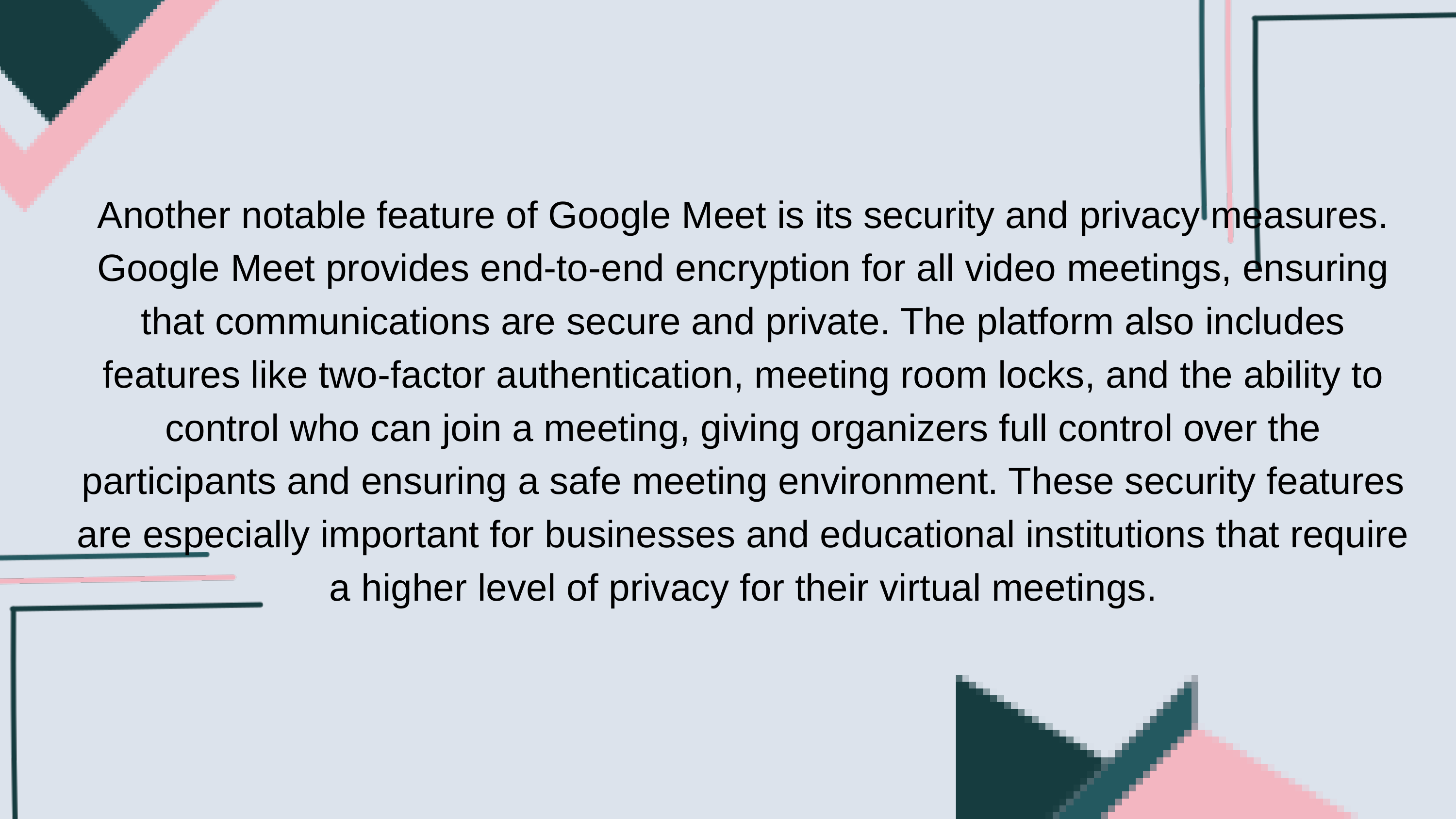

Another notable feature of Google Meet is its security and privacy measures. Google Meet provides end-to-end encryption for all video meetings, ensuring that communications are secure and private. The platform also includes features like two-factor authentication, meeting room locks, and the ability to control who can join a meeting, giving organizers full control over the participants and ensuring a safe meeting environment. These security features are especially important for businesses and educational institutions that require a higher level of privacy for their virtual meetings.